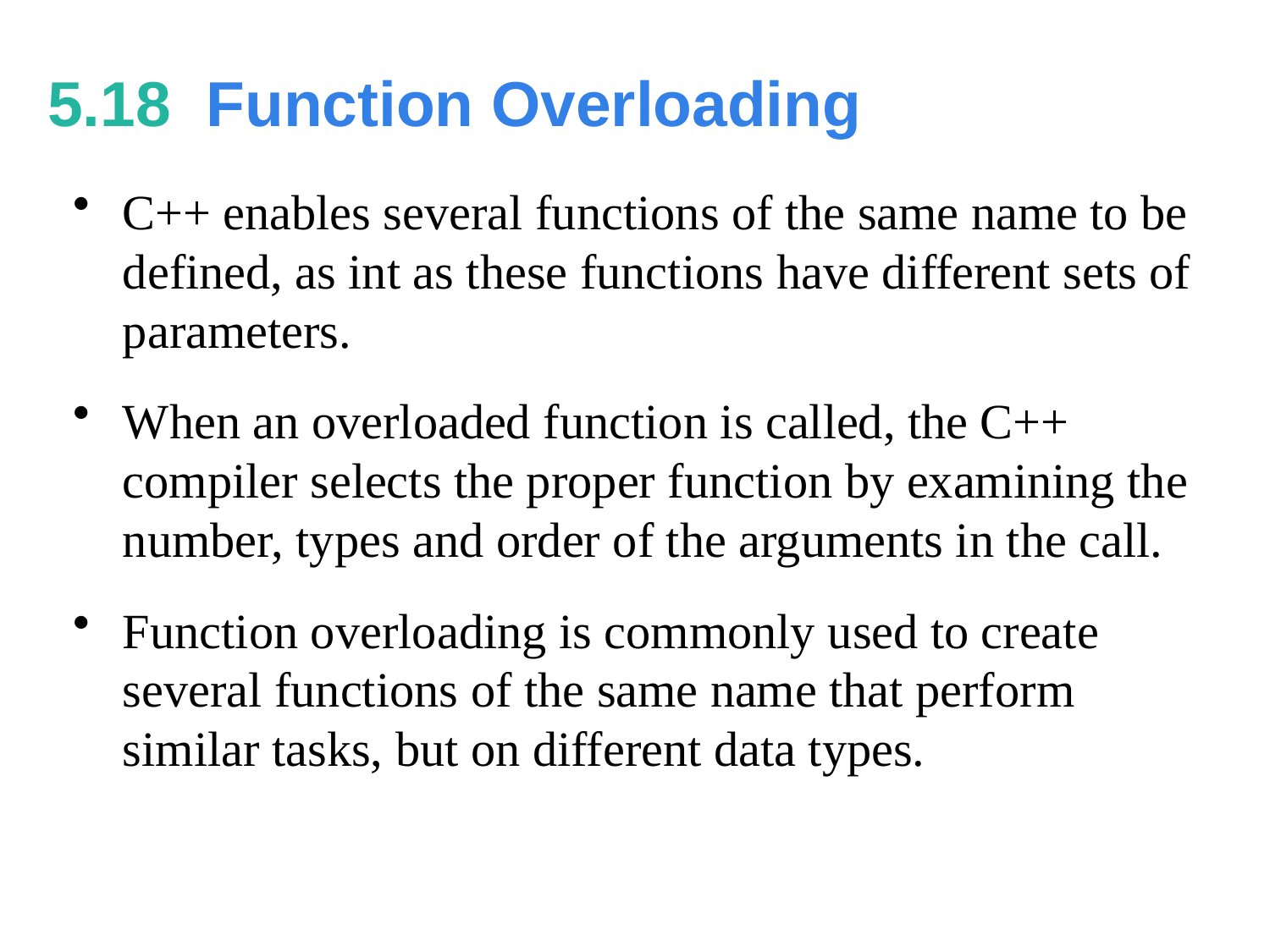

# 5.18  Function Overloading
C++ enables several functions of the same name to be defined, as int as these functions have different sets of parameters.
When an overloaded function is called, the C++ compiler selects the proper function by examining the number, types and order of the arguments in the call.
Function overloading is commonly used to create several functions of the same name that perform similar tasks, but on different data types.